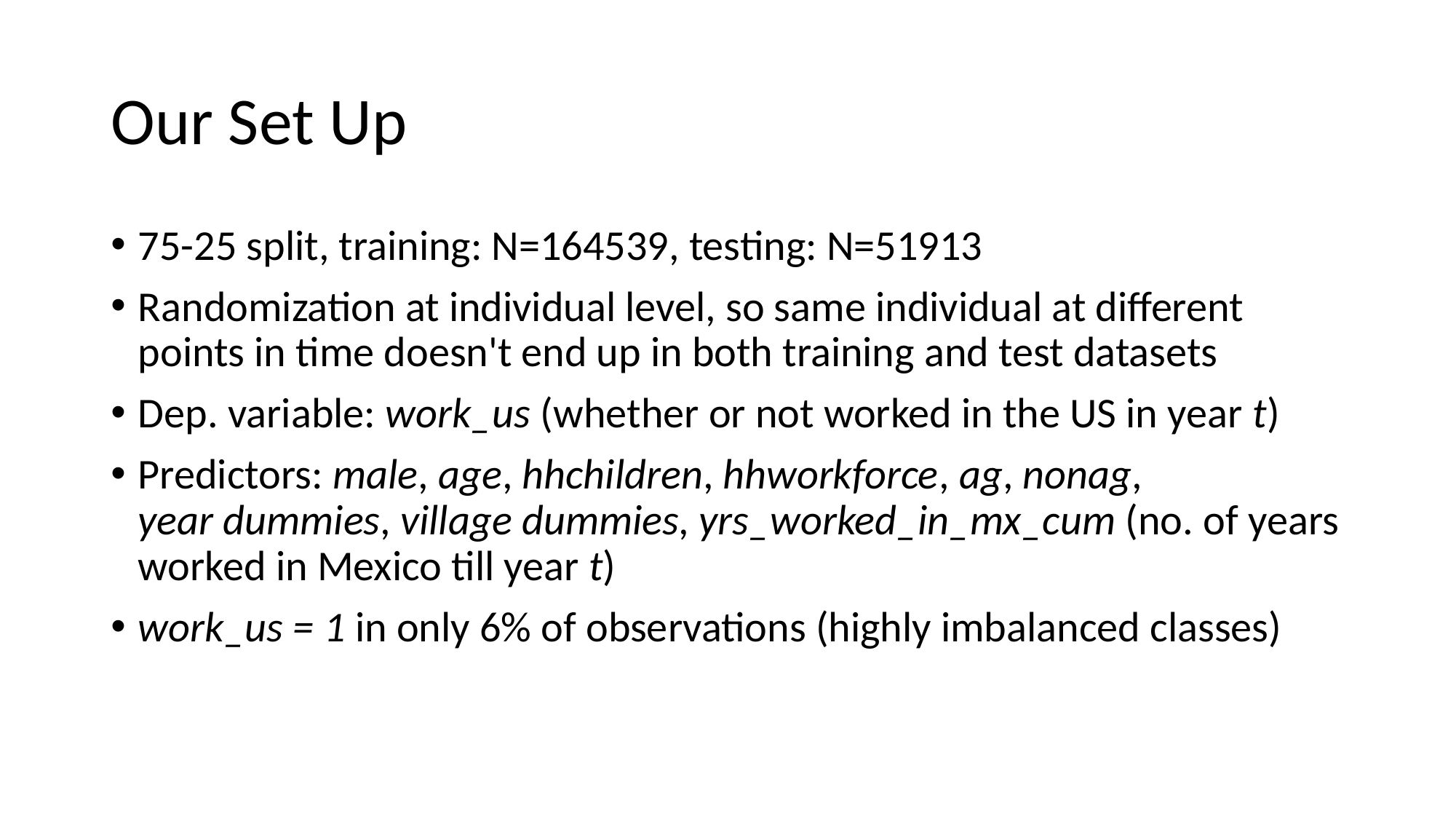

# Our Set Up
75-25 split, training: N=164539, testing: N=51913
Randomization at individual level, so same individual at different points in time doesn't end up in both training and test datasets
Dep. variable: work_us (whether or not worked in the US in year t)
Predictors: male, age, hhchildren, hhworkforce, ag, nonag, year dummies, village dummies, yrs_worked_in_mx_cum (no. of years worked in Mexico till year t)
work_us = 1 in only 6% of observations (highly imbalanced classes)